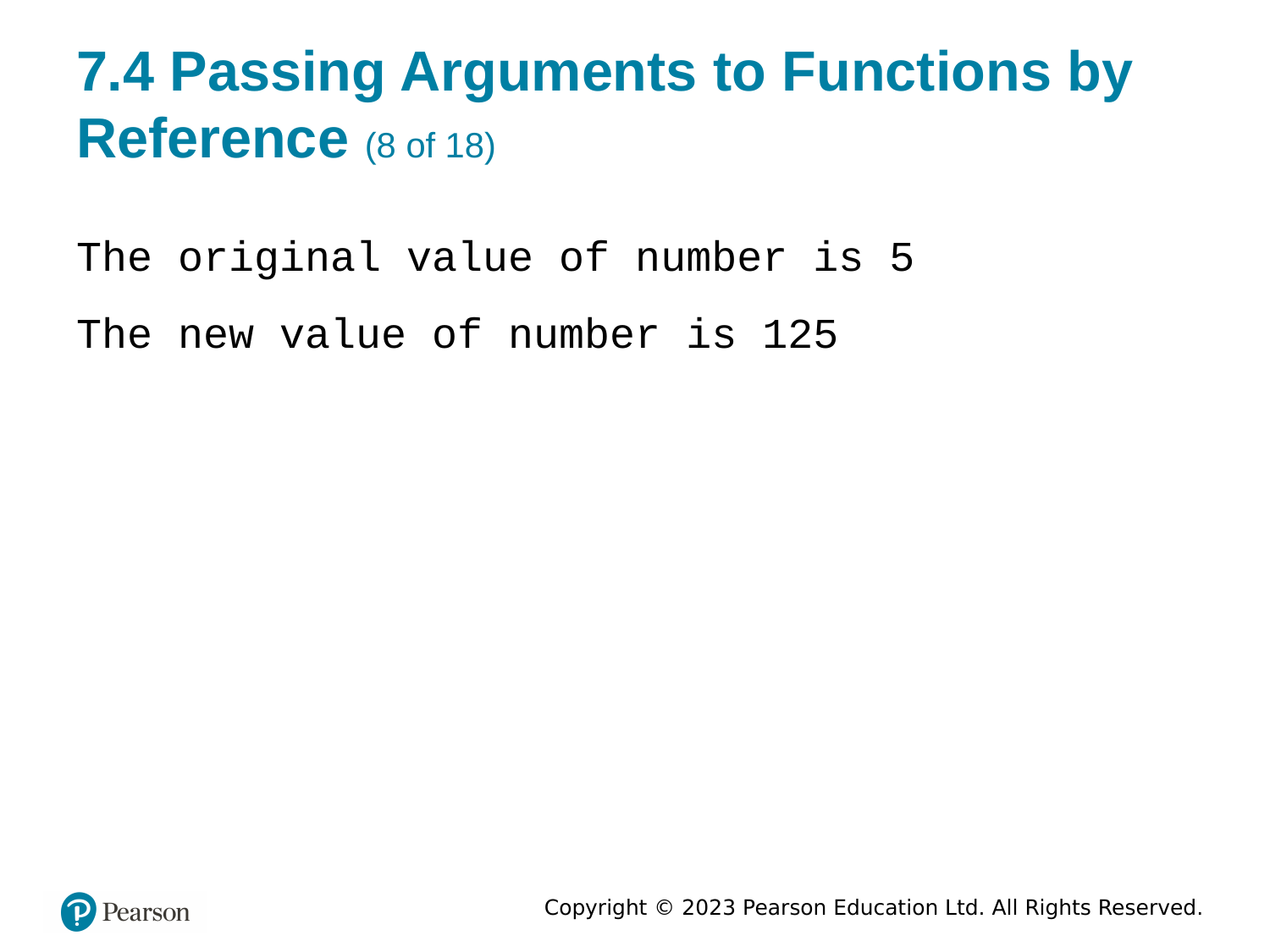

# 7.4 Passing Arguments to Functions by Reference (8 of 18)
The original value of number is 5
The new value of number is 125